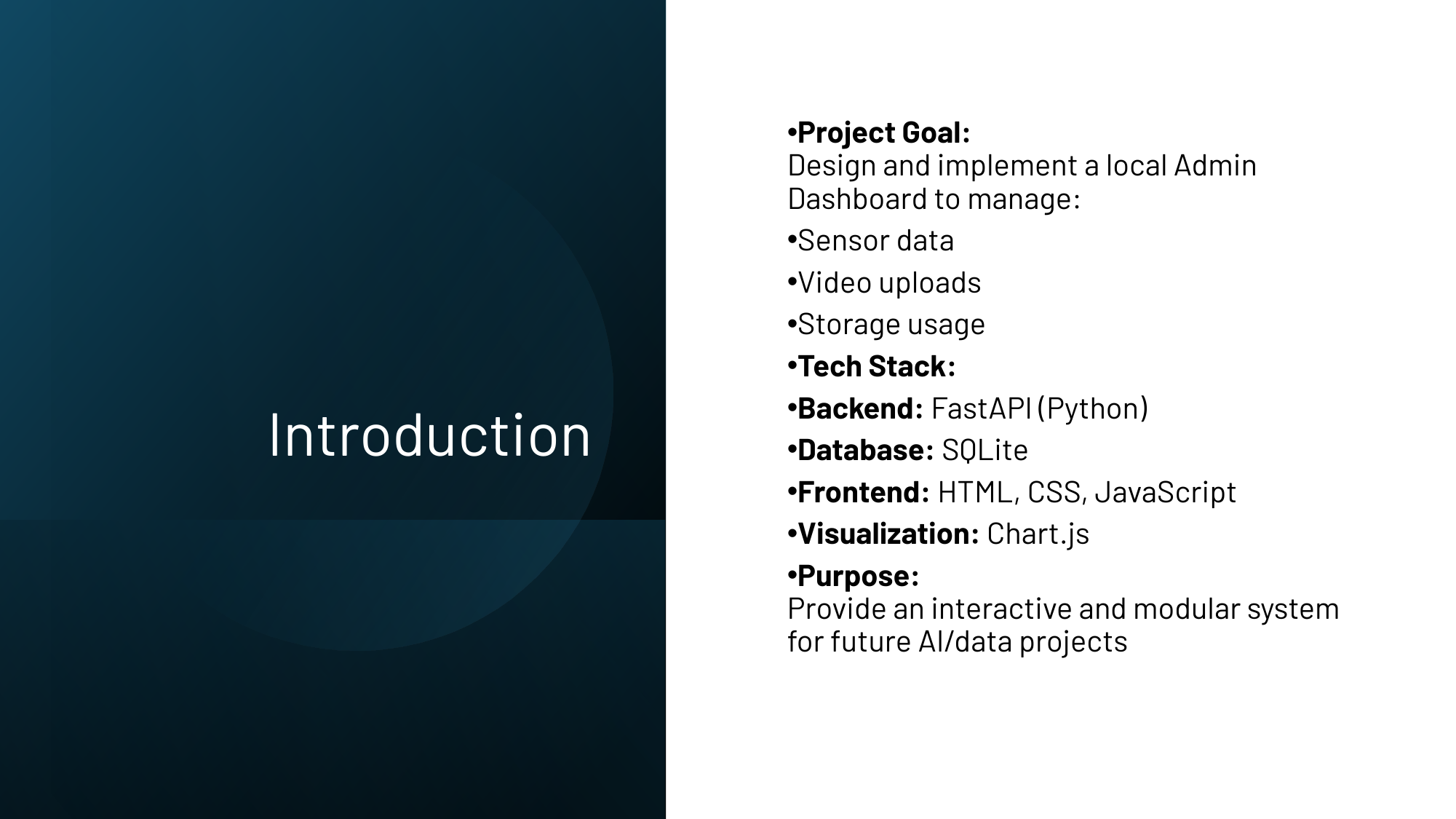

# Introduction

Project Goal:
Design and implement a local Admin Dashboard to manage:
Sensor data
Video uploads
Storage usage
Tech Stack:
Backend: FastAPI (Python)
Database: SQLite
Frontend: HTML, CSS, JavaScript
Visualization: Chart.js
Purpose:
Provide an interactive and modular system for future AI/data projects